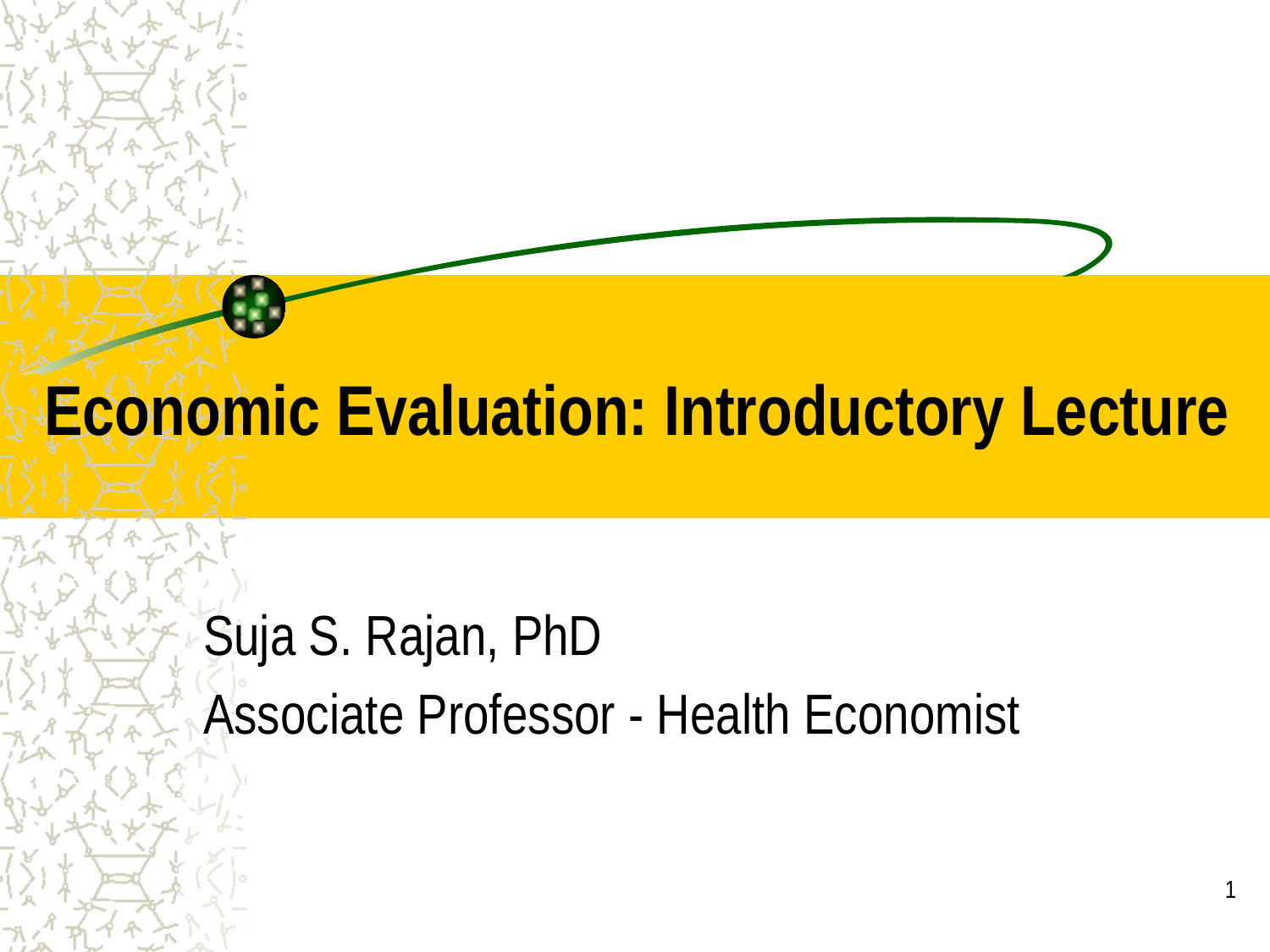

# Economic Evaluation: Introductory Lecture
Suja S. Rajan, PhD
Associate Professor - Health Economist
1